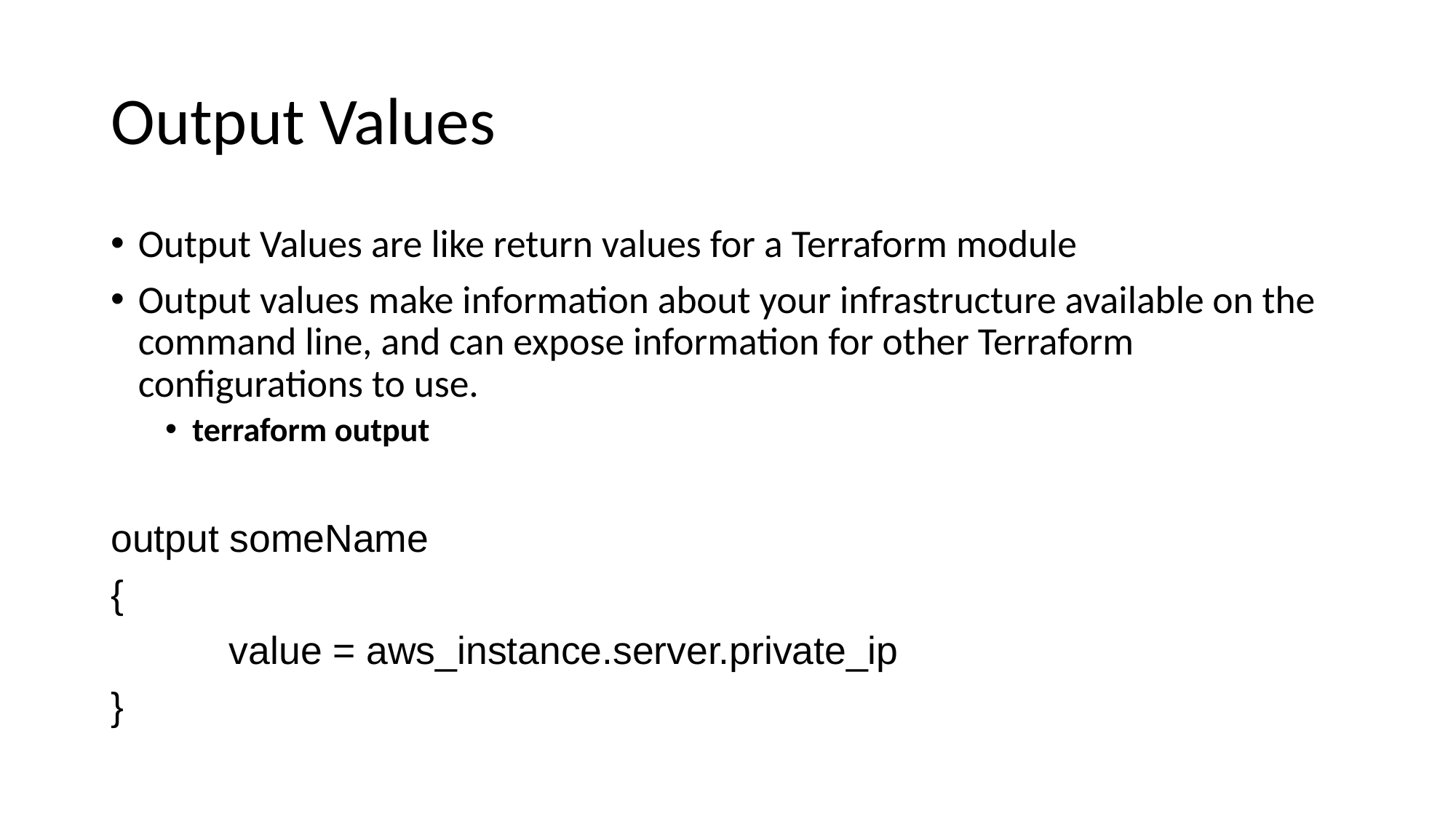

# Output Values
Output Values are like return values for a Terraform module
Output values make information about your infrastructure available on the command line, and can expose information for other Terraform configurations to use.
terraform output

output someName
{
           value = aws_instance.server.private_ip
}